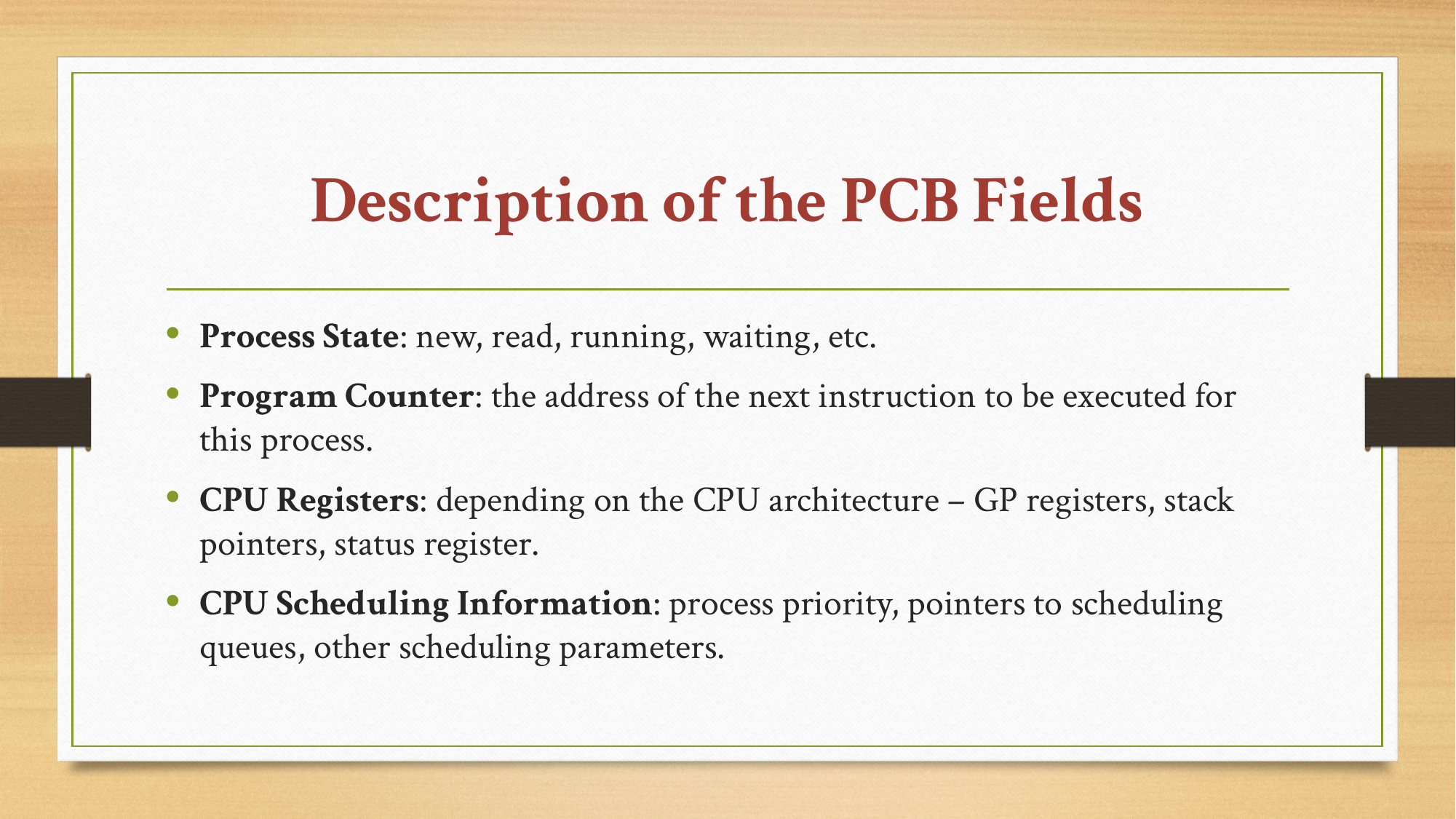

# Description of the PCB Fields
Process State: new, read, running, waiting, etc.
Program Counter: the address of the next instruction to be executed for this process.
CPU Registers: depending on the CPU architecture – GP registers, stack pointers, status register.
CPU Scheduling Information: process priority, pointers to scheduling queues, other scheduling parameters.